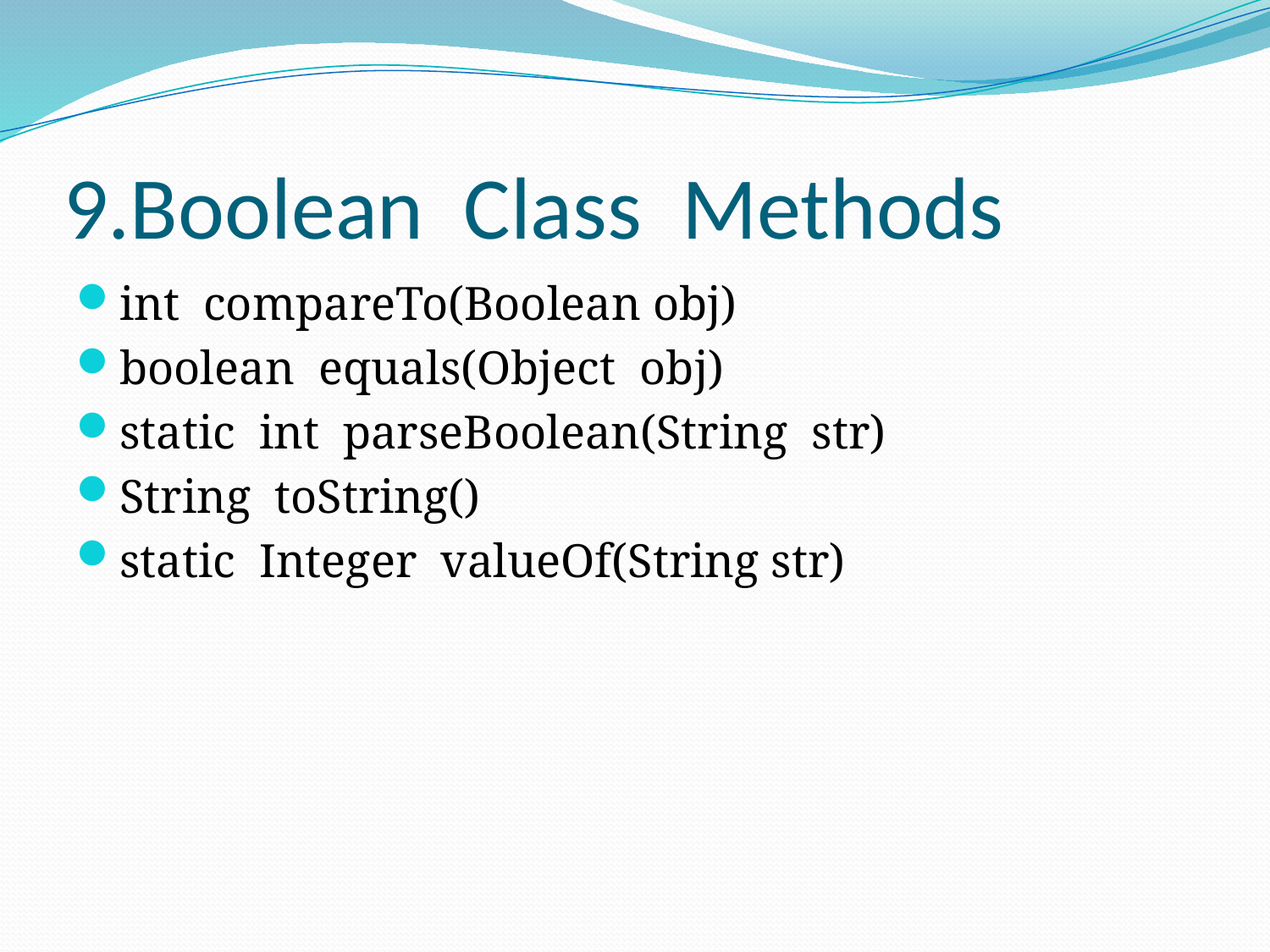

# 9.Boolean  Class  Methods
int  compareTo(Boolean obj)
boolean  equals(Object  obj)
static  int  parseBoolean(String  str)
String  toString()
static  Integer  valueOf(String str)